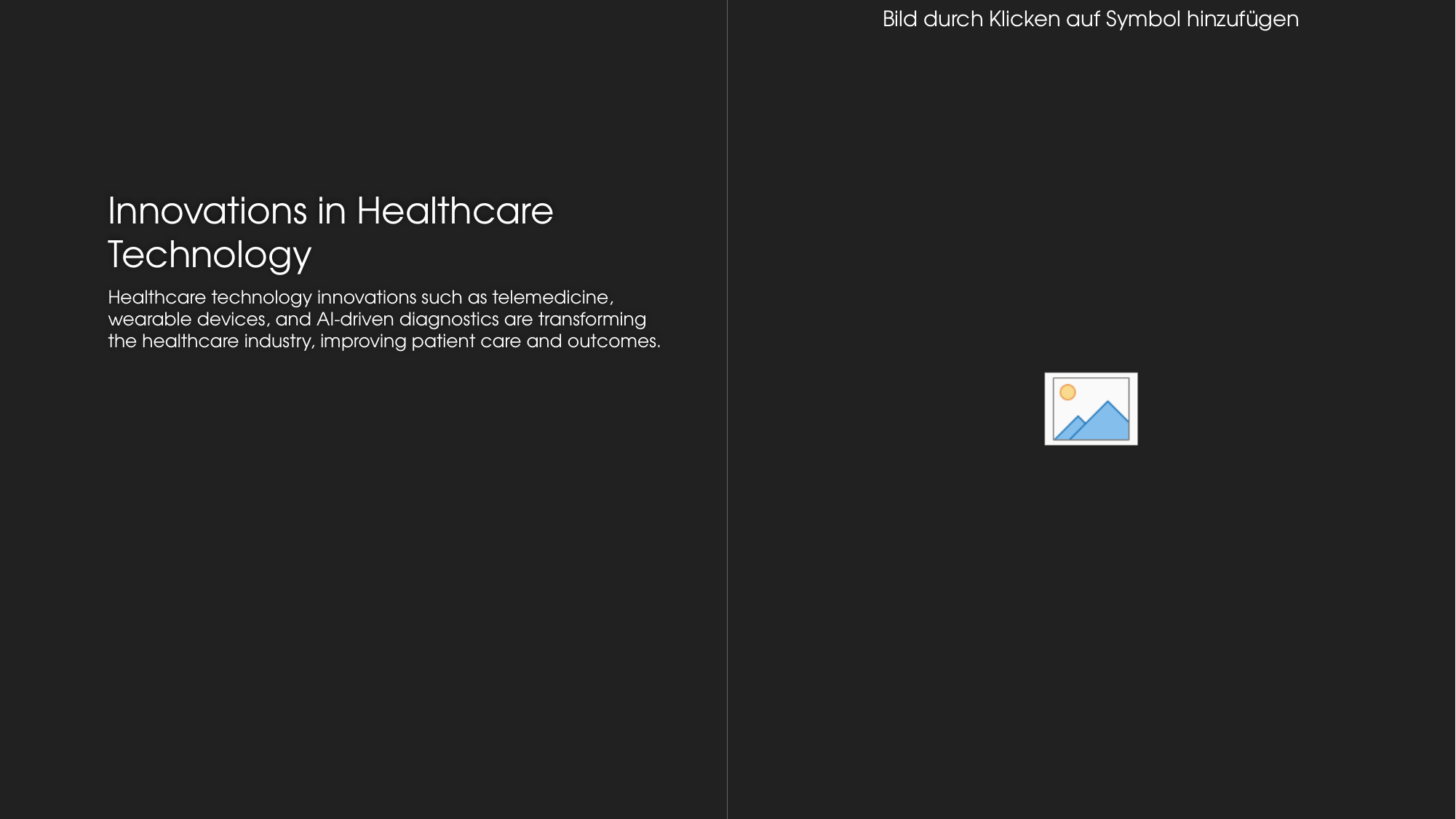

# Innovations in Healthcare Technology
Healthcare technology innovations such as telemedicine, wearable devices, and AI-driven diagnostics are transforming the healthcare industry, improving patient care and outcomes.